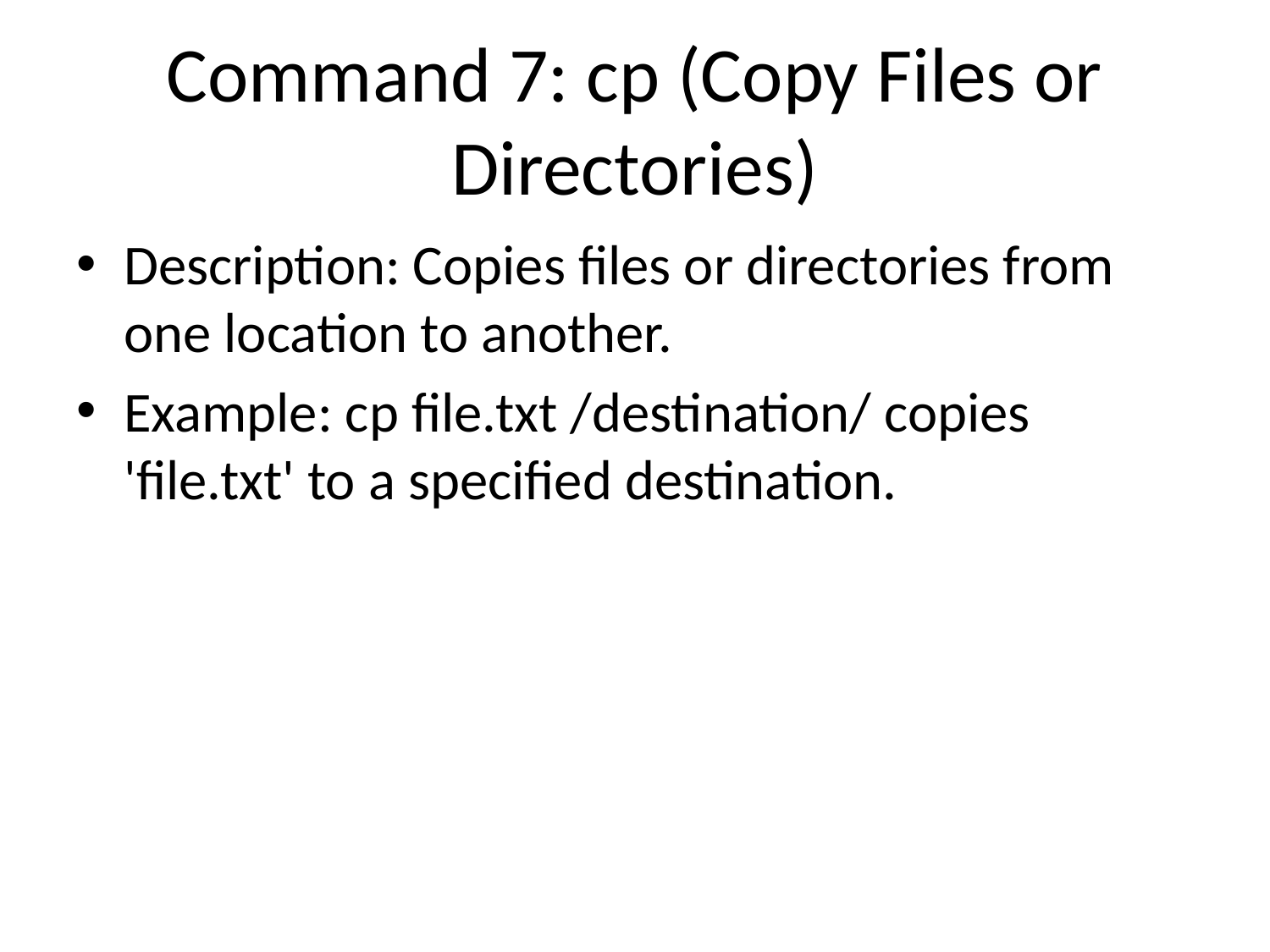

# Command 7: cp (Copy Files or Directories)
Description: Copies files or directories from one location to another.
Example: cp file.txt /destination/ copies 'file.txt' to a specified destination.